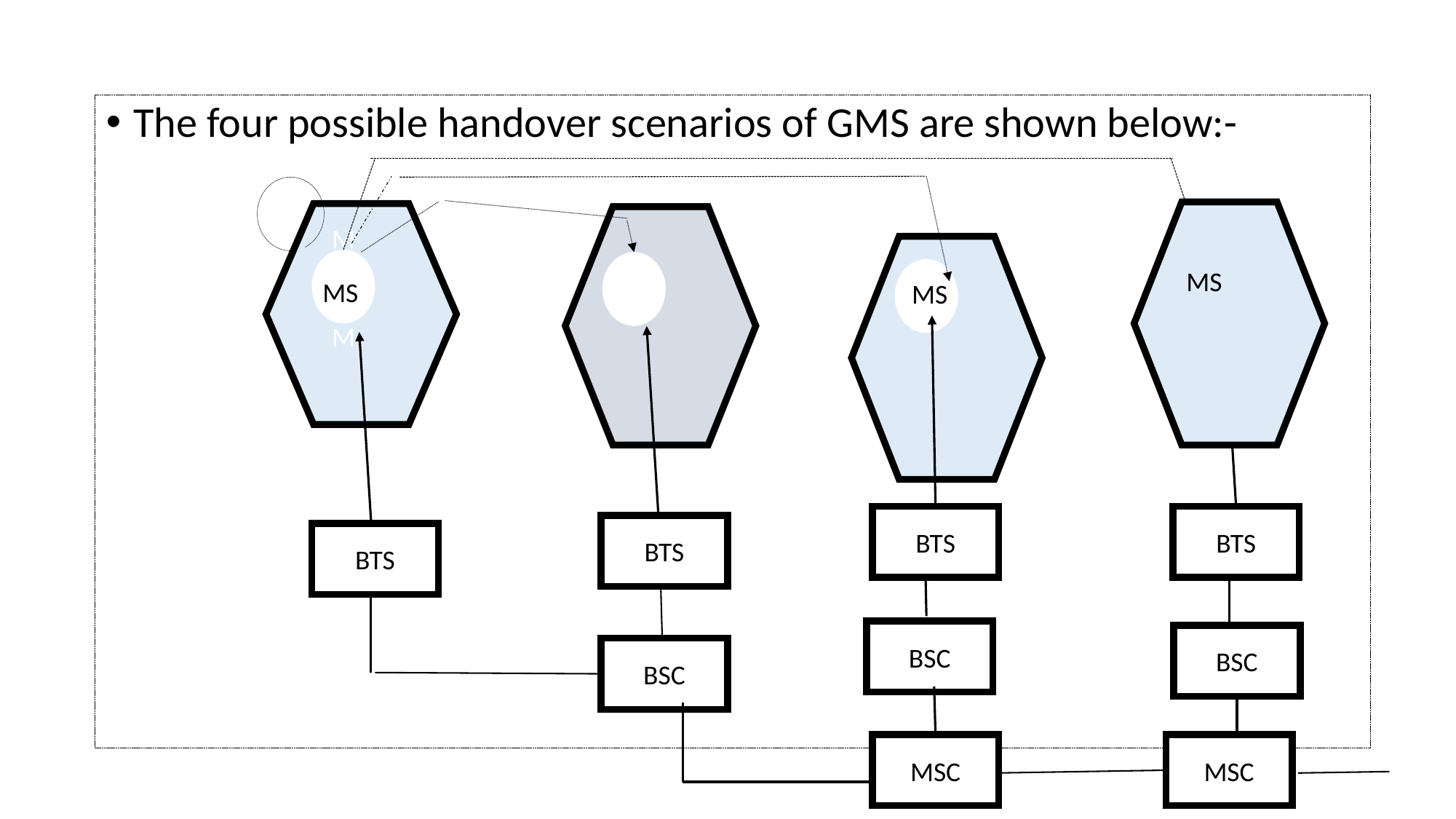

The four possible handover scenarios of GMS are shown below:-

MS
MS
MS
BTS
BTS
BTS
BTS
BSC
BSC
BSC
MSC
MSC

MSMM

D,
MS